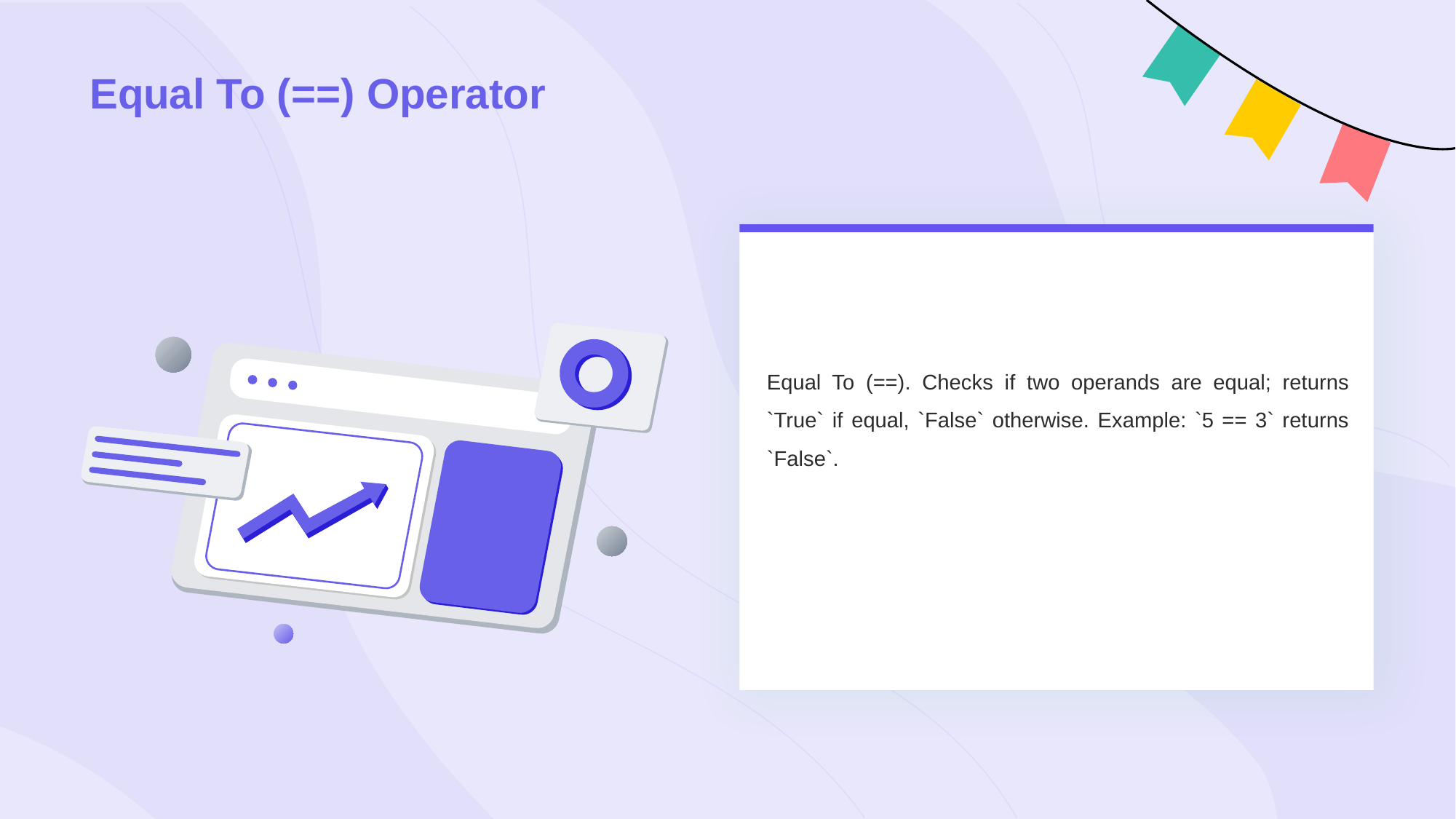

# Equal To (==) Operator

Equal To (==). Checks if two operands are equal; returns `True` if equal, `False` otherwise. Example: `5 == 3` returns `False`.